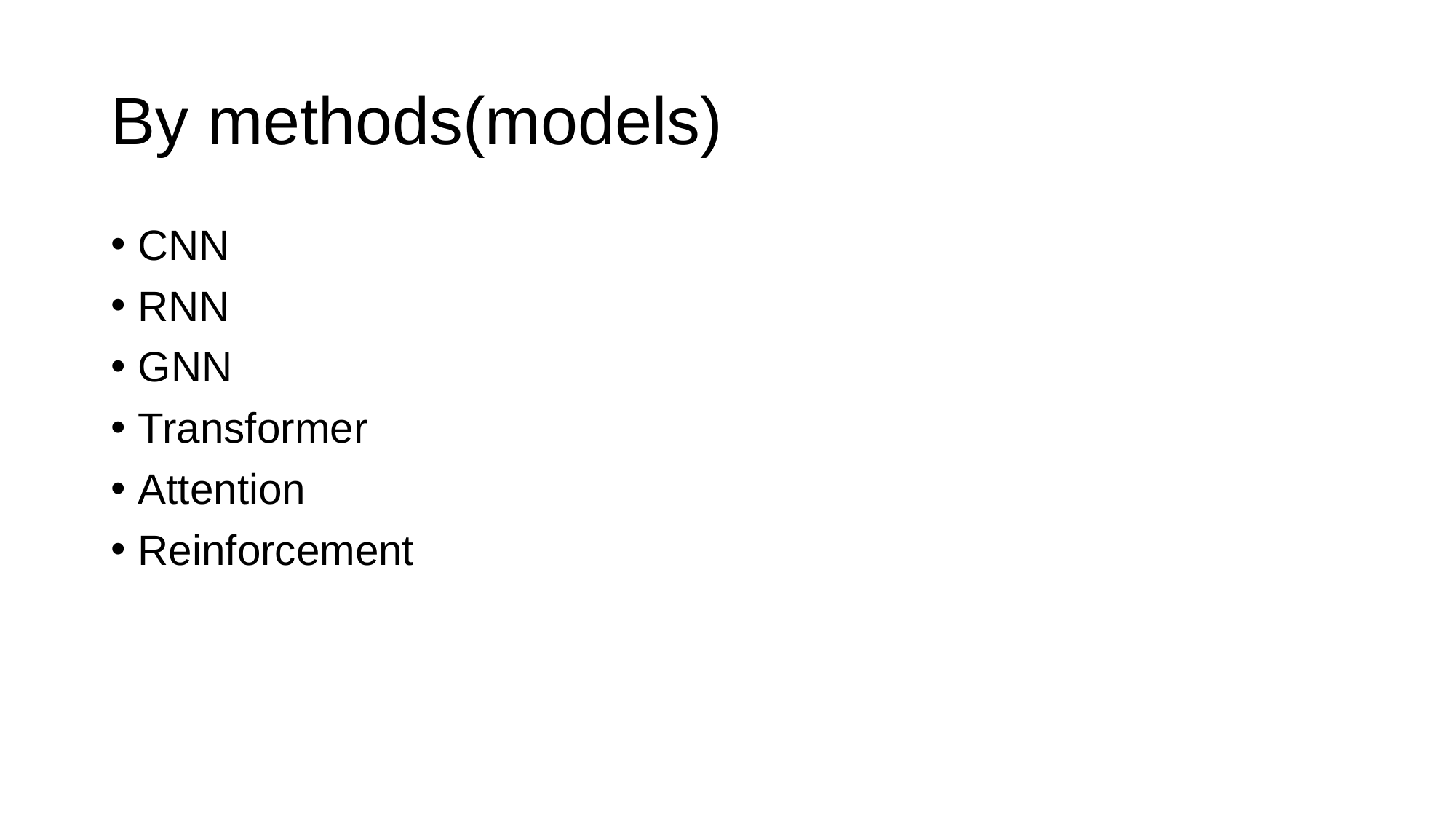

# By methods(models)
CNN
RNN
GNN
Transformer
Attention
Reinforcement